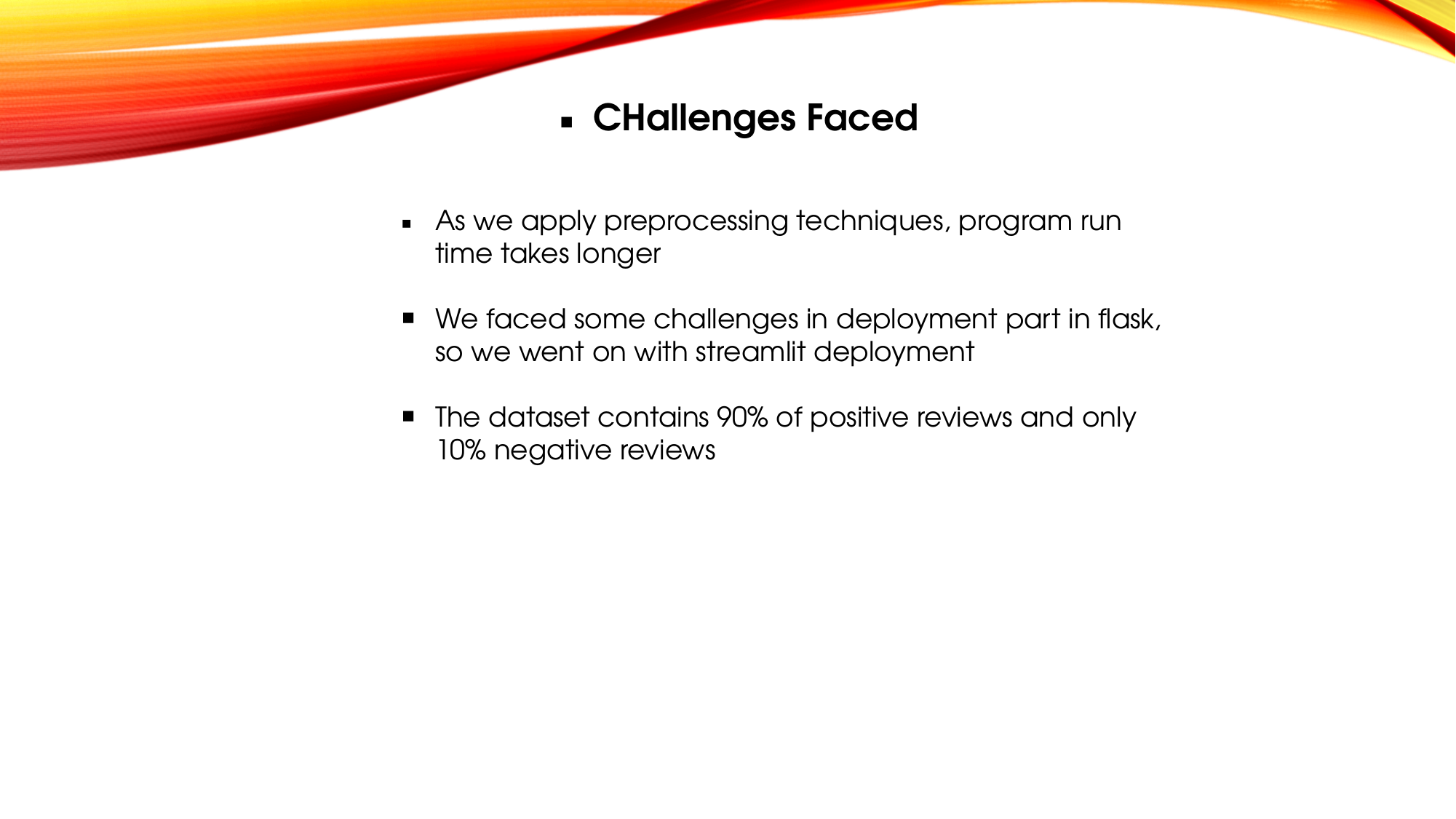

CHallenges Faced
As we apply preprocessing techniques, program run time takes longer

We faced some challenges in deployment part in flask, so we went on with streamlit deployment

The dataset contains 90% of positive reviews and only 10% negative reviews